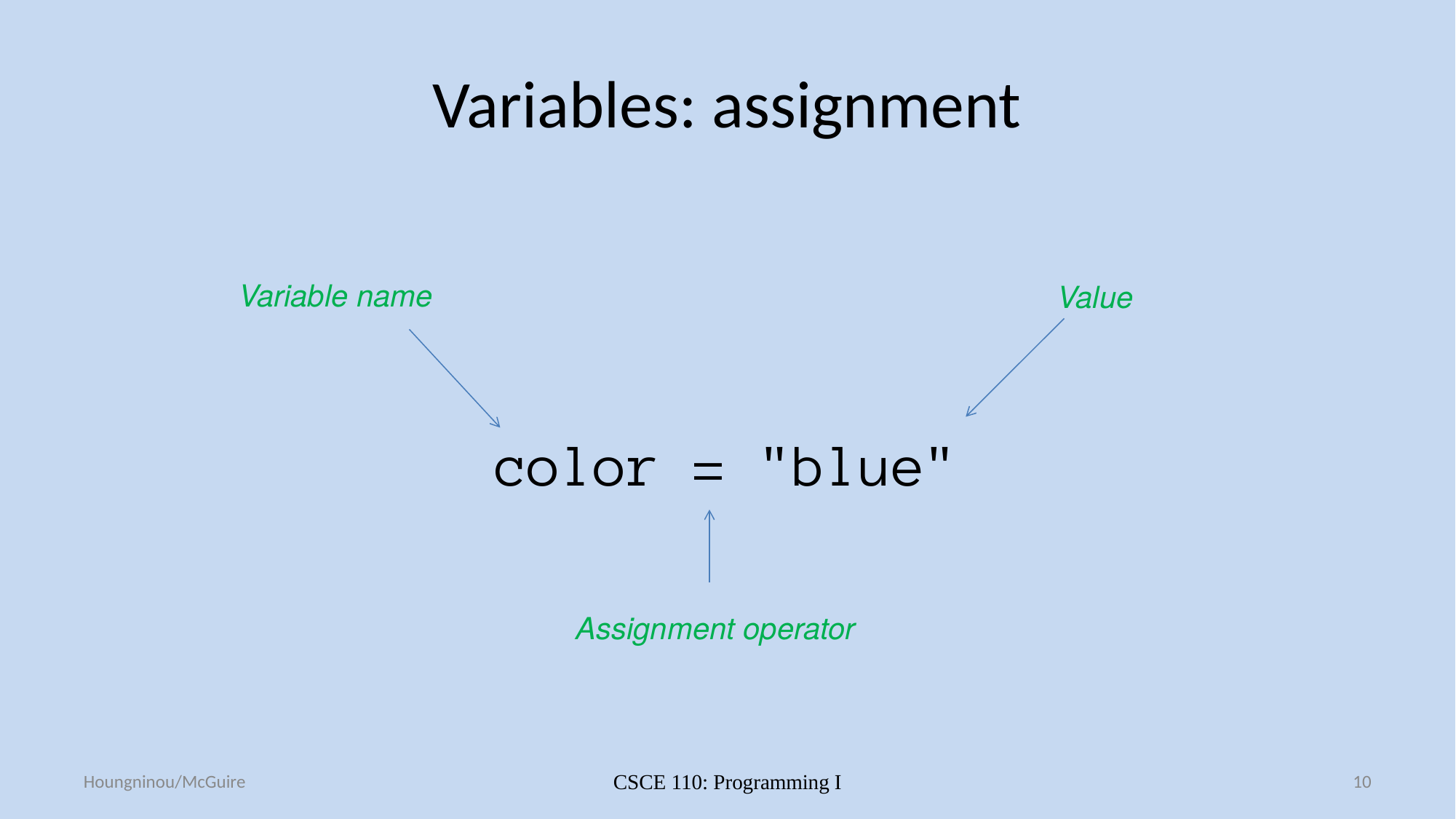

# Variables: assignment
color = "blue"
Variable name
Value
Assignment operator
Houngninou/McGuire
CSCE 110: Programming I
10